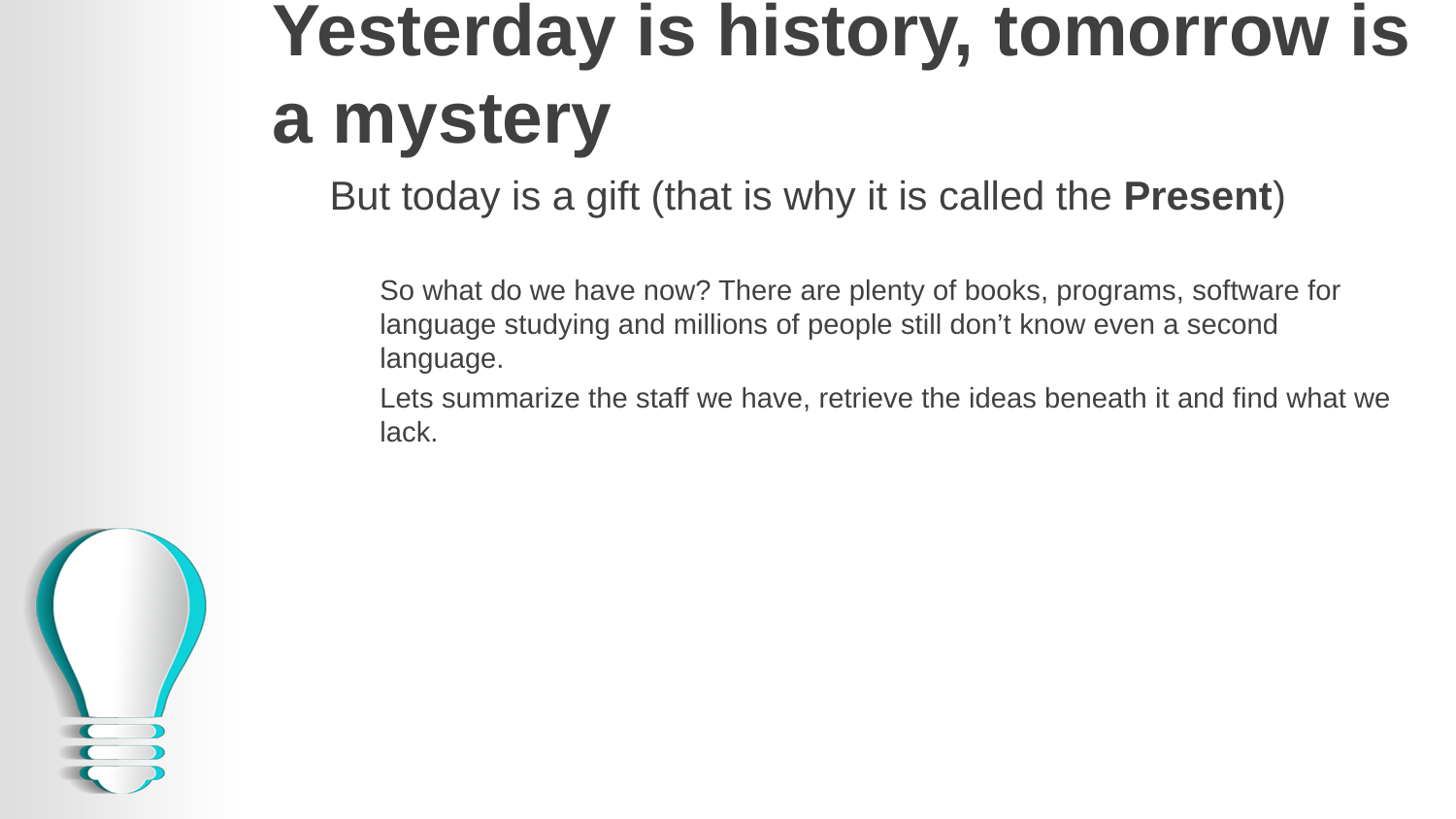

# Yesterday is history, tomorrow is a mystery
But today is a gift (that is why it is called the Present)
So what do we have now? There are plenty of books, programs, software for language studying and millions of people still don’t know even a second language.
Lets summarize the staff we have, retrieve the ideas beneath it and find what we lack.